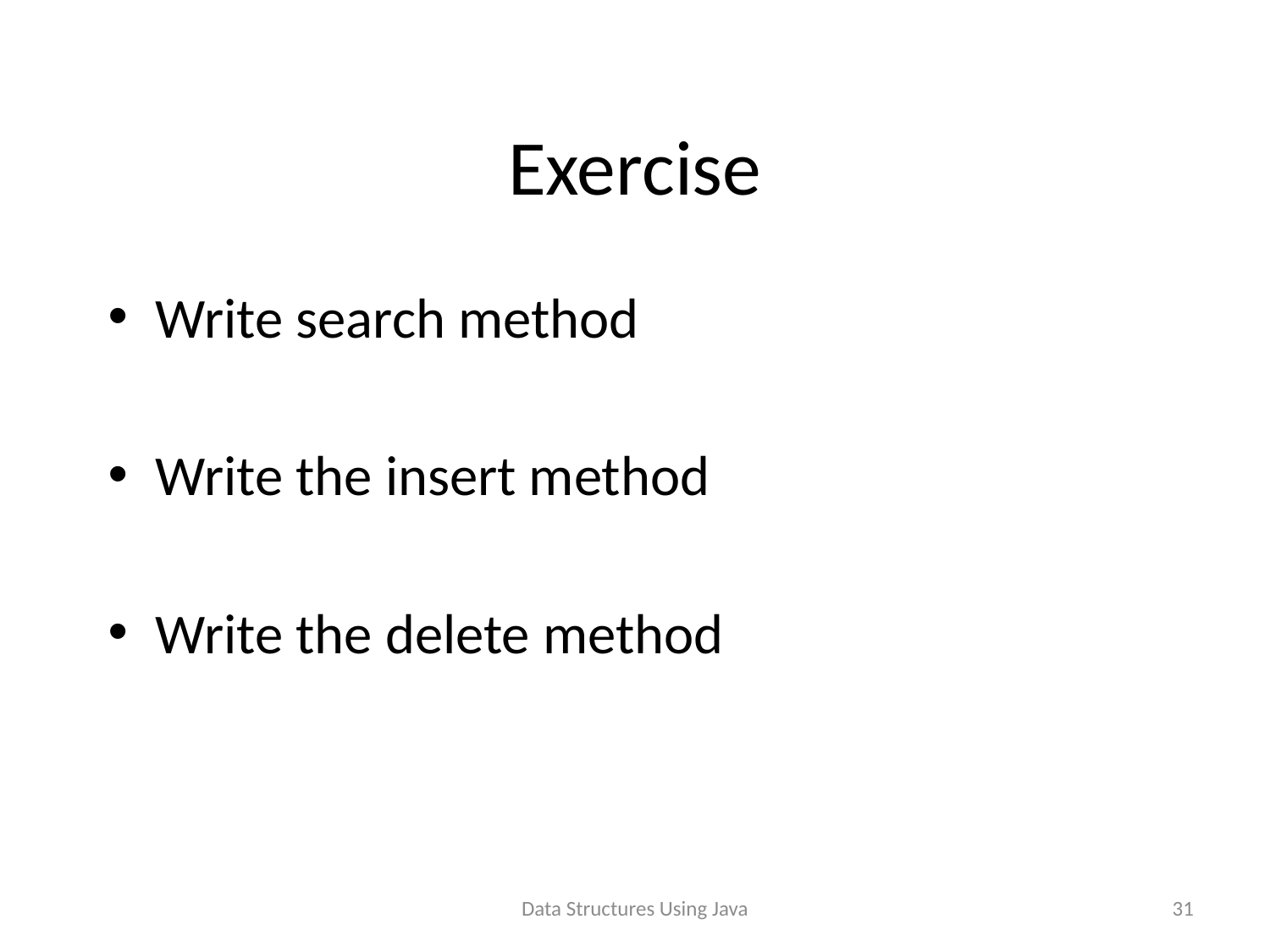

# Exercise
Write search method

Write the insert method

Write the delete method
Data Structures Using Java
31